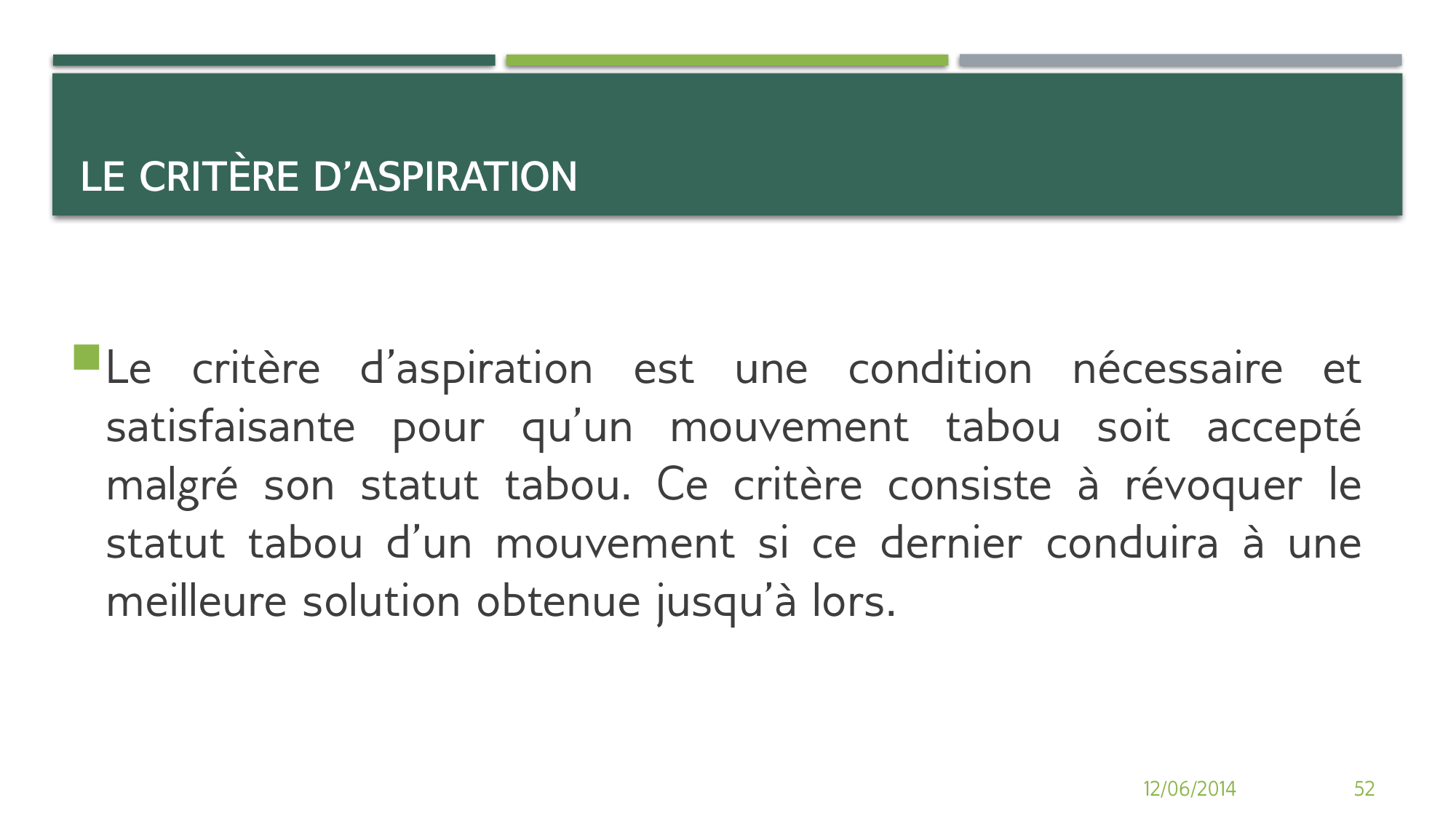

# Le critère d’aspiration
Le critère d’aspiration est une condition nécessaire et satisfaisante pour qu’un mouvement tabou soit accepté malgré son statut tabou. Ce critère consiste à révoquer le statut tabou d’un mouvement si ce dernier conduira à une meilleure solution obtenue jusqu’à lors.
12/06/2014
52